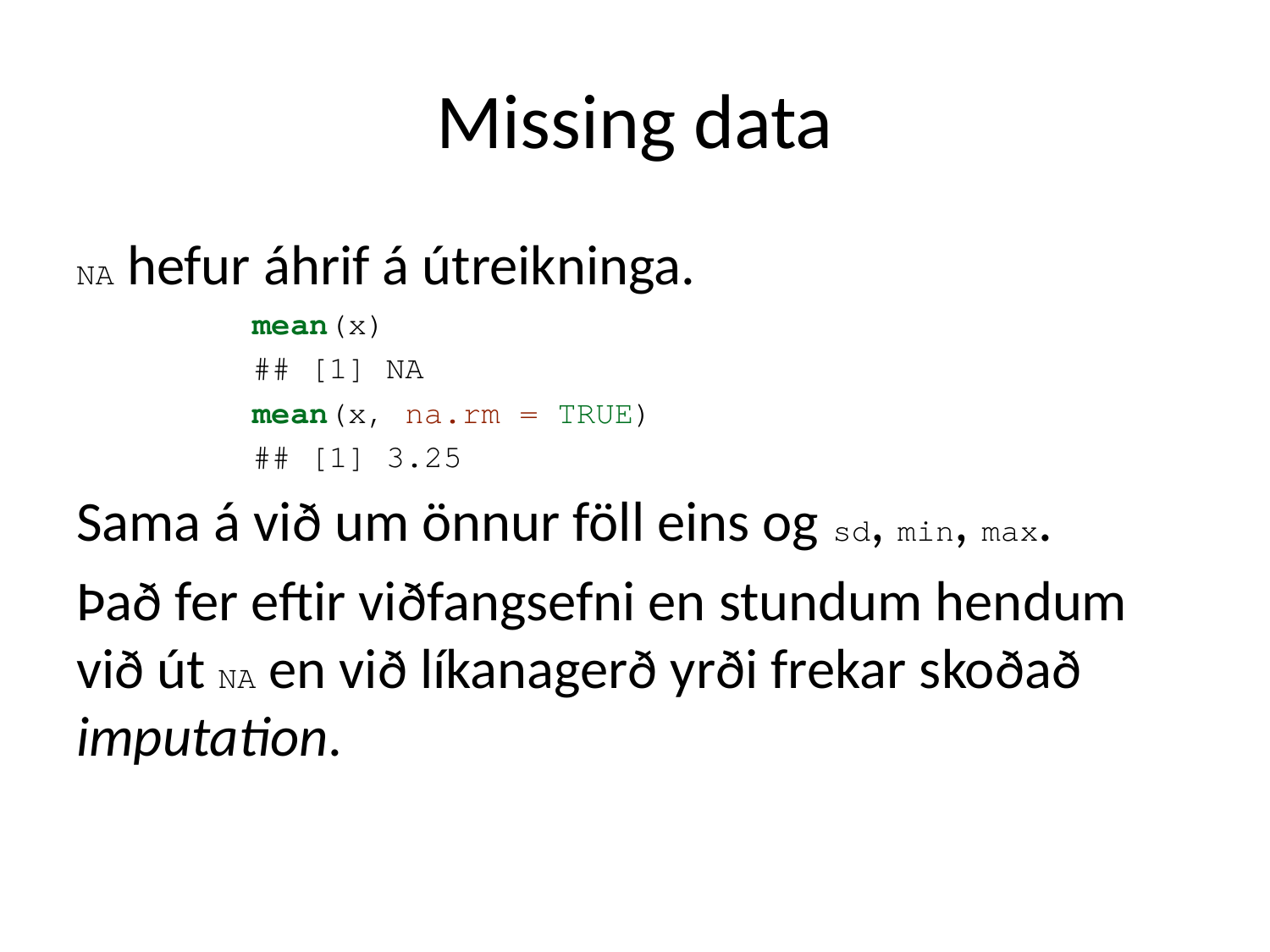

# Missing data
NA hefur áhrif á útreikninga.
mean(x)
## [1] NA
mean(x, na.rm = TRUE)
## [1] 3.25
Sama á við um önnur föll eins og sd, min, max.
Það fer eftir viðfangsefni en stundum hendum við út NA en við líkanagerð yrði frekar skoðað imputation.